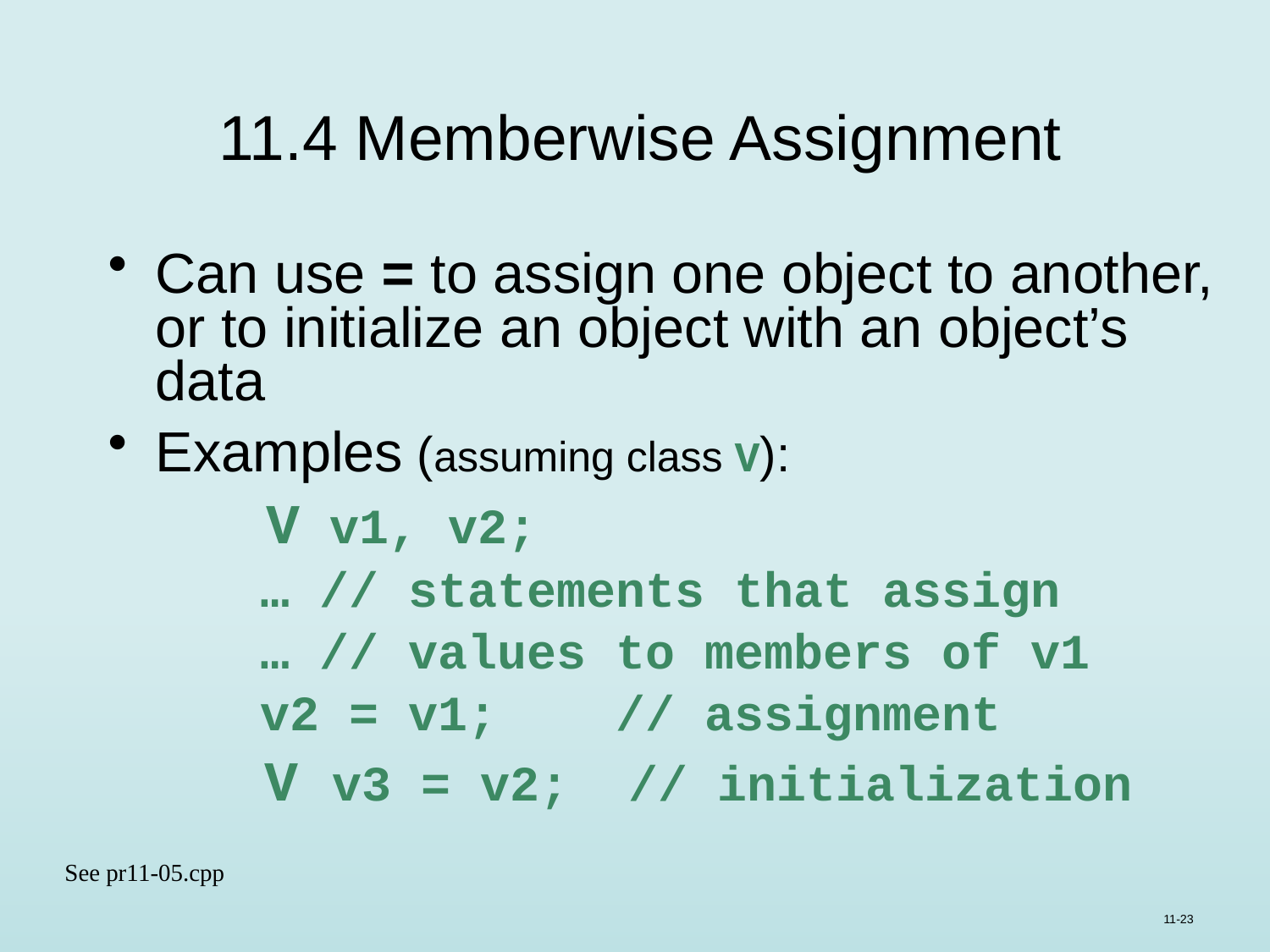

# 11.4 Memberwise Assignment
Can use = to assign one object to another, or to initialize an object with an object’s data
Examples (assuming class V):
	    V v1, v2;
   … // statements that assign
   … // values to members of v1
   v2 = v1;    // assignment
   V v3 = v2;  // initialization
See pr11-05.cpp
11-23